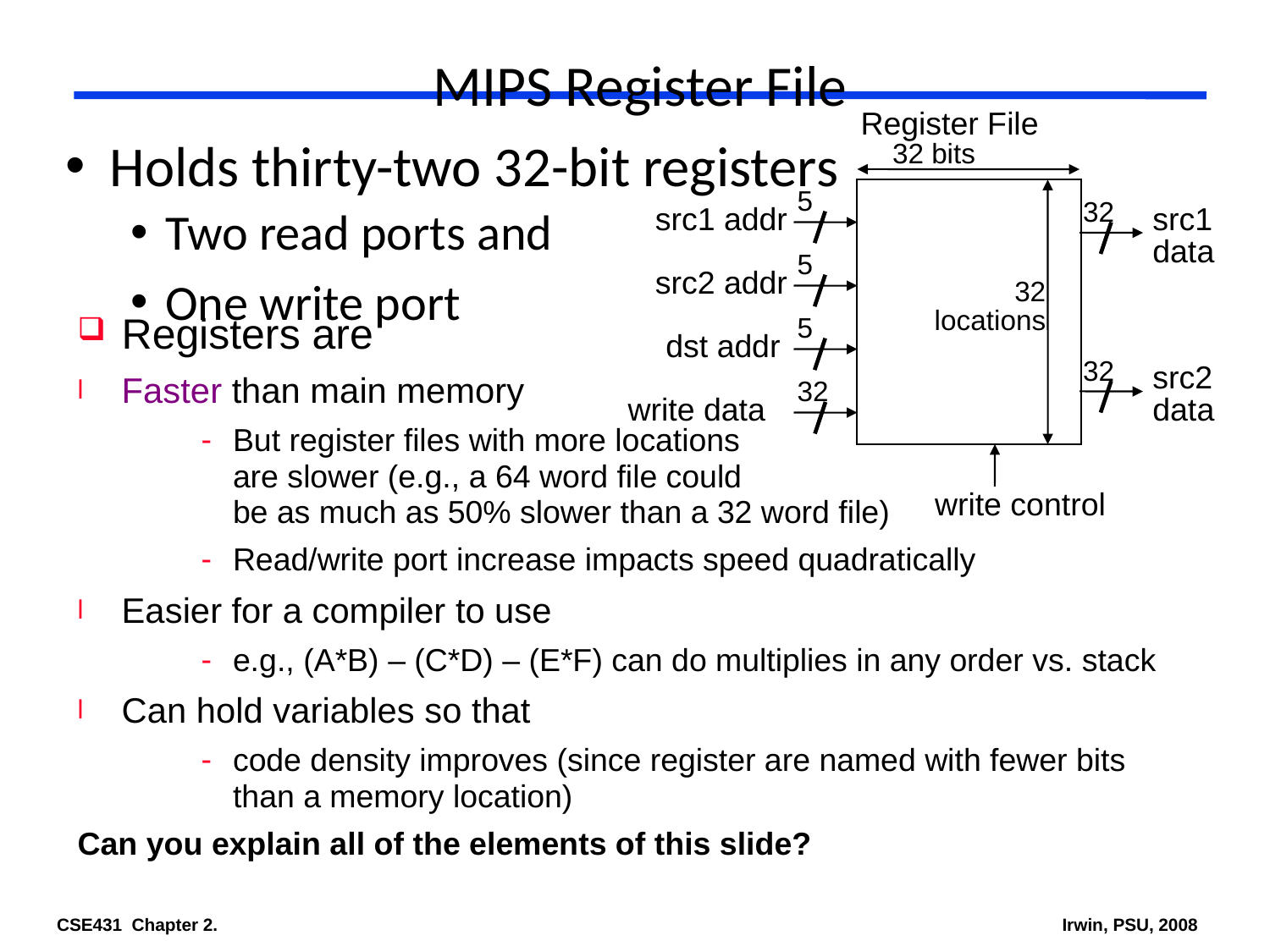

# MIPS Register File

Register File
Holds thirty-two 32-bit registers
Two read ports and
One write port
32 bits

5

32

src1 addr
src1
data

5

src2 addr
32
locations

5

Registers are
Faster than main memory
But register files with more locations                                            are slower (e.g., a 64 word file could                                              be as much as 50% slower than a 32 word file)
Read/write port increase impacts speed quadratically
Easier for a compiler to use
e.g., (A*B) – (C*D) – (E*F) can do multiplies in any order vs. stack
Can hold variables so that
code density improves (since register are named with fewer bits than a memory location)
Can you explain all of the elements of this slide?
dst addr

32

src2
data
32

write data

write control
CSE431  Chapter 2.
Irwin, PSU, 2008